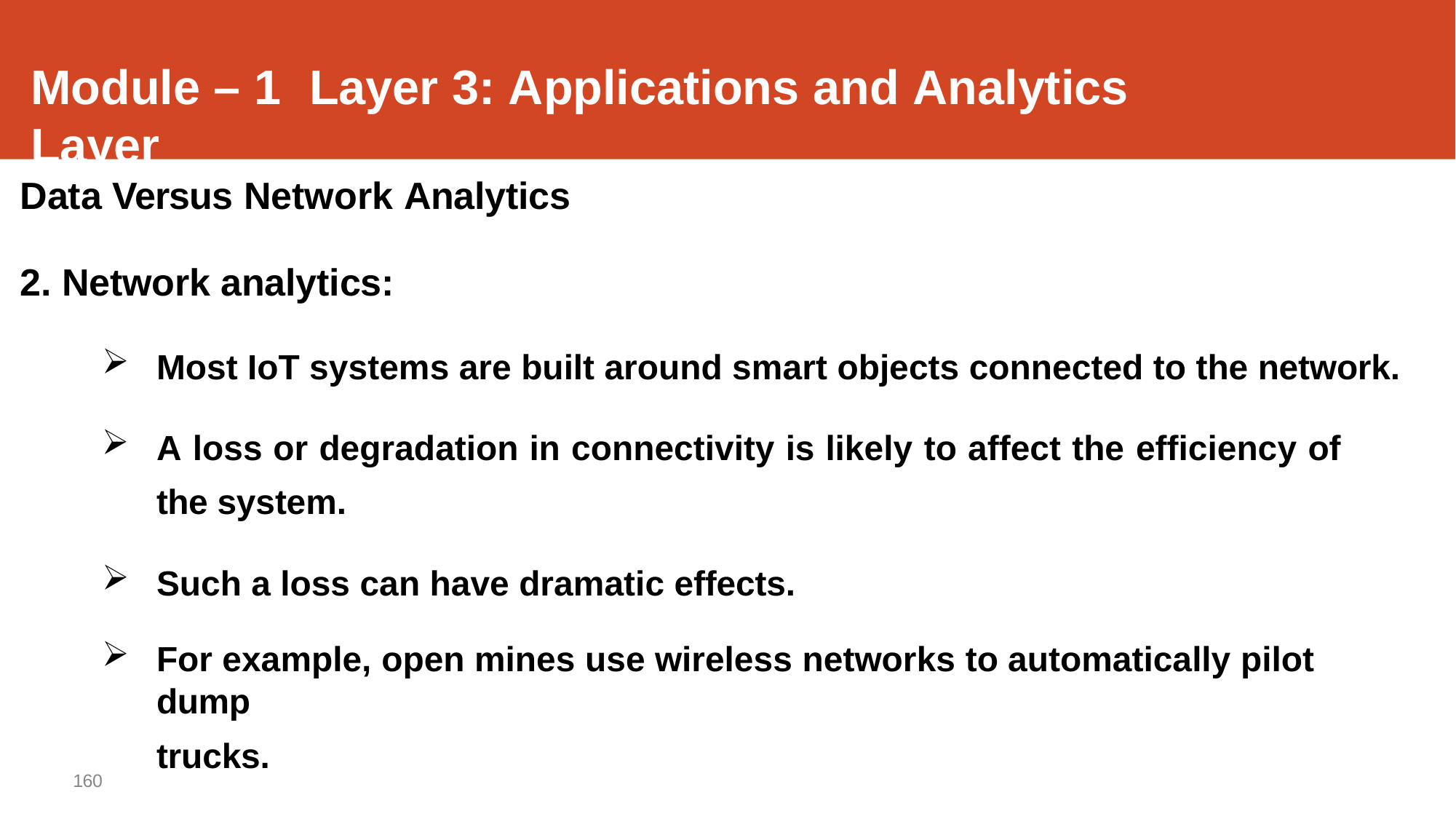

# Module – 1	Layer 3: Applications and Analytics Layer
Data Versus Network Analytics
Network analytics:
Most IoT systems are built around smart objects connected to the network.
A loss or degradation in connectivity is likely to affect the efficiency of the system.
Such a loss can have dramatic effects.
For example, open mines use wireless networks to automatically pilot dump
trucks.
160